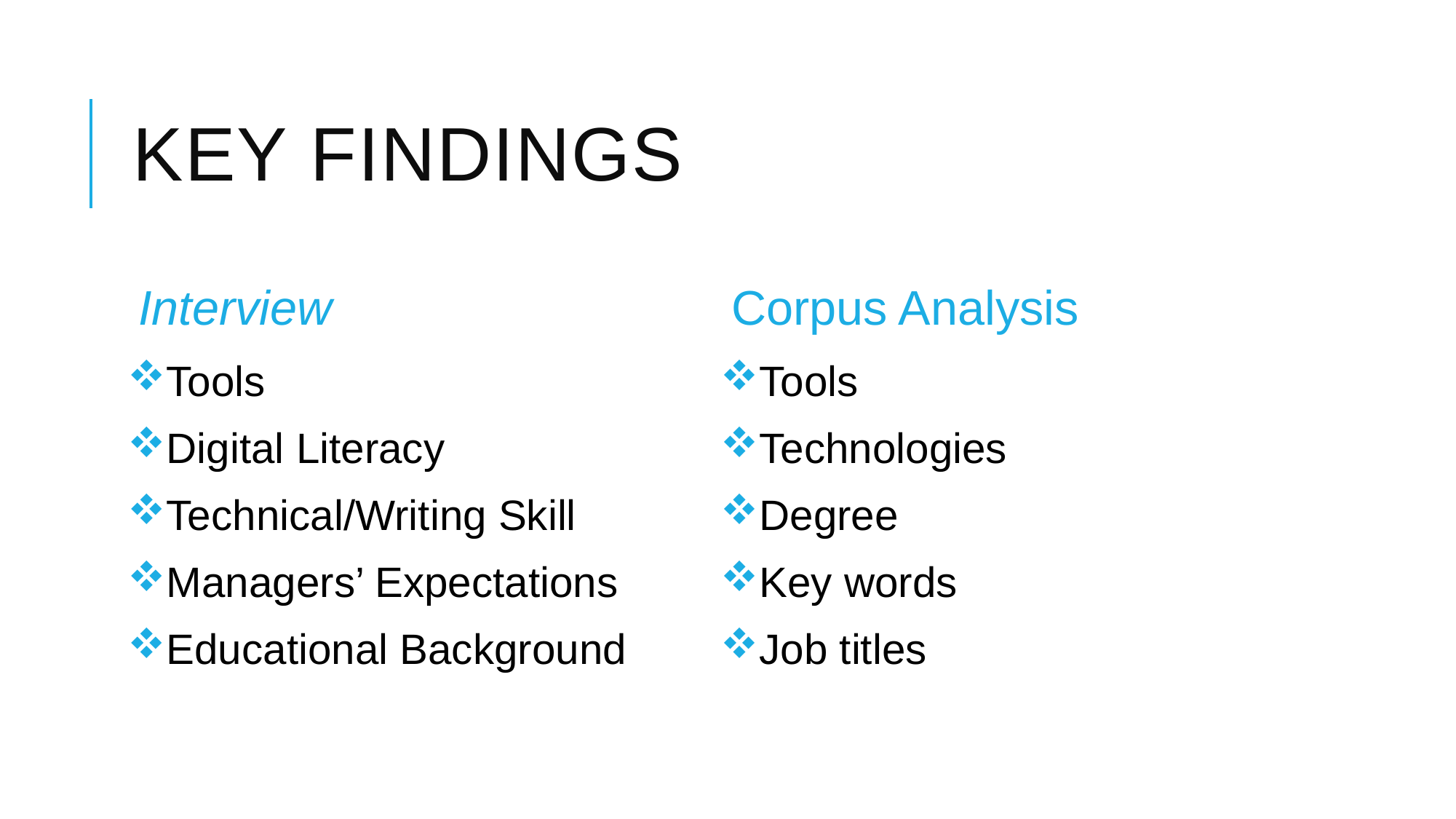

# Key Findings
Interview
Corpus Analysis
Tools
Digital Literacy
Technical/Writing Skill
Managers’ Expectations
Educational Background
Tools
Technologies
Degree
Key words
Job titles